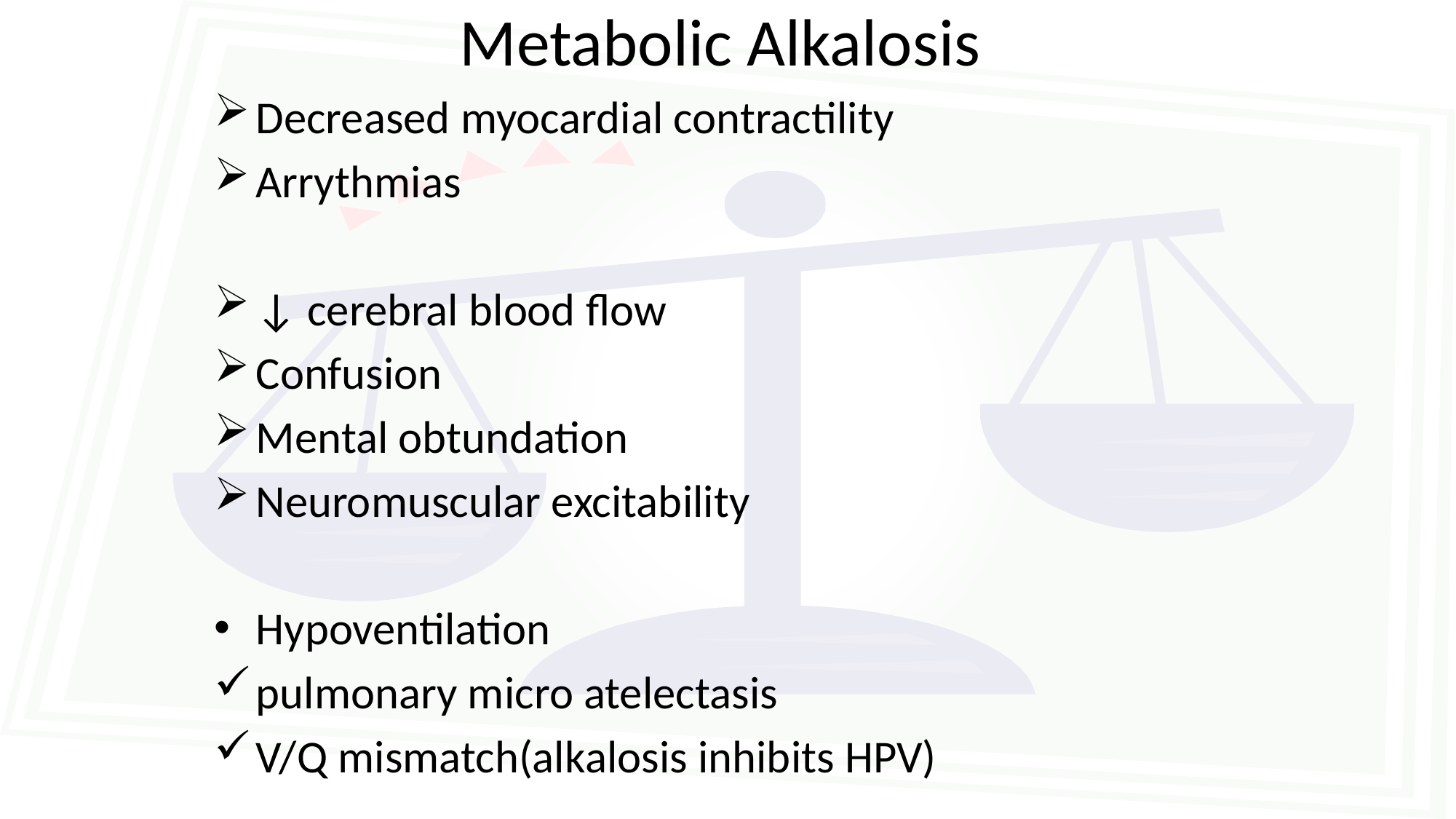

# Metabolic Alkalosis
Decreased myocardial contractility
Arrythmias

↓ cerebral blood flow
Confusion
Mental obtundation
Neuromuscular excitability

Hypoventilation
pulmonary micro atelectasis
V/Q mismatch(alkalosis inhibits HPV)